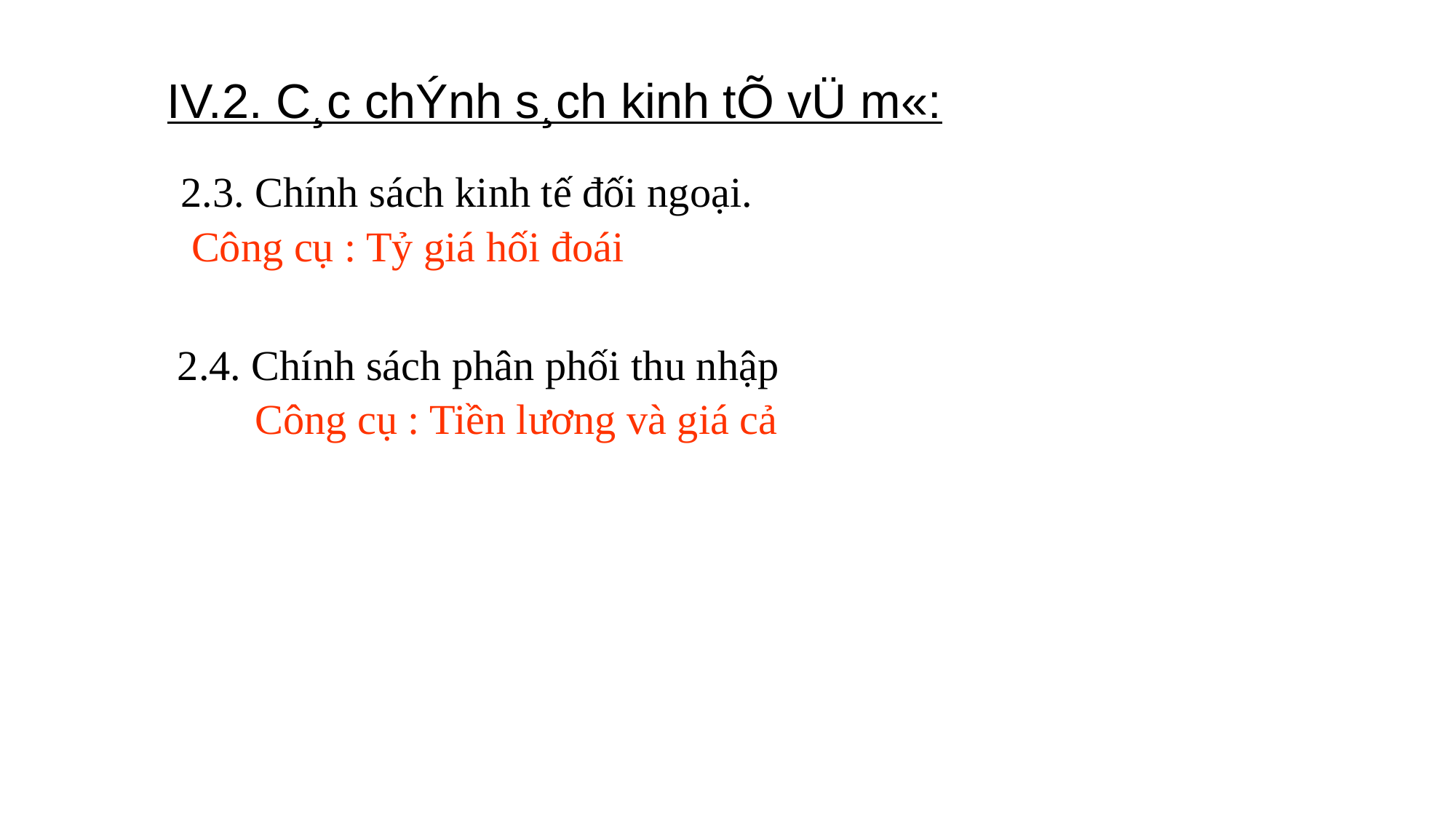

IV.2. C¸c chÝnh s¸ch kinh tÕ vÜ m«:
2.3. Chính sách kinh tế đối ngoại.
 Công cụ : Tỷ giá hối đoái
   2.4. Chính sách phân phối thu nhập
 	Công cụ : Tiền lương và giá cả